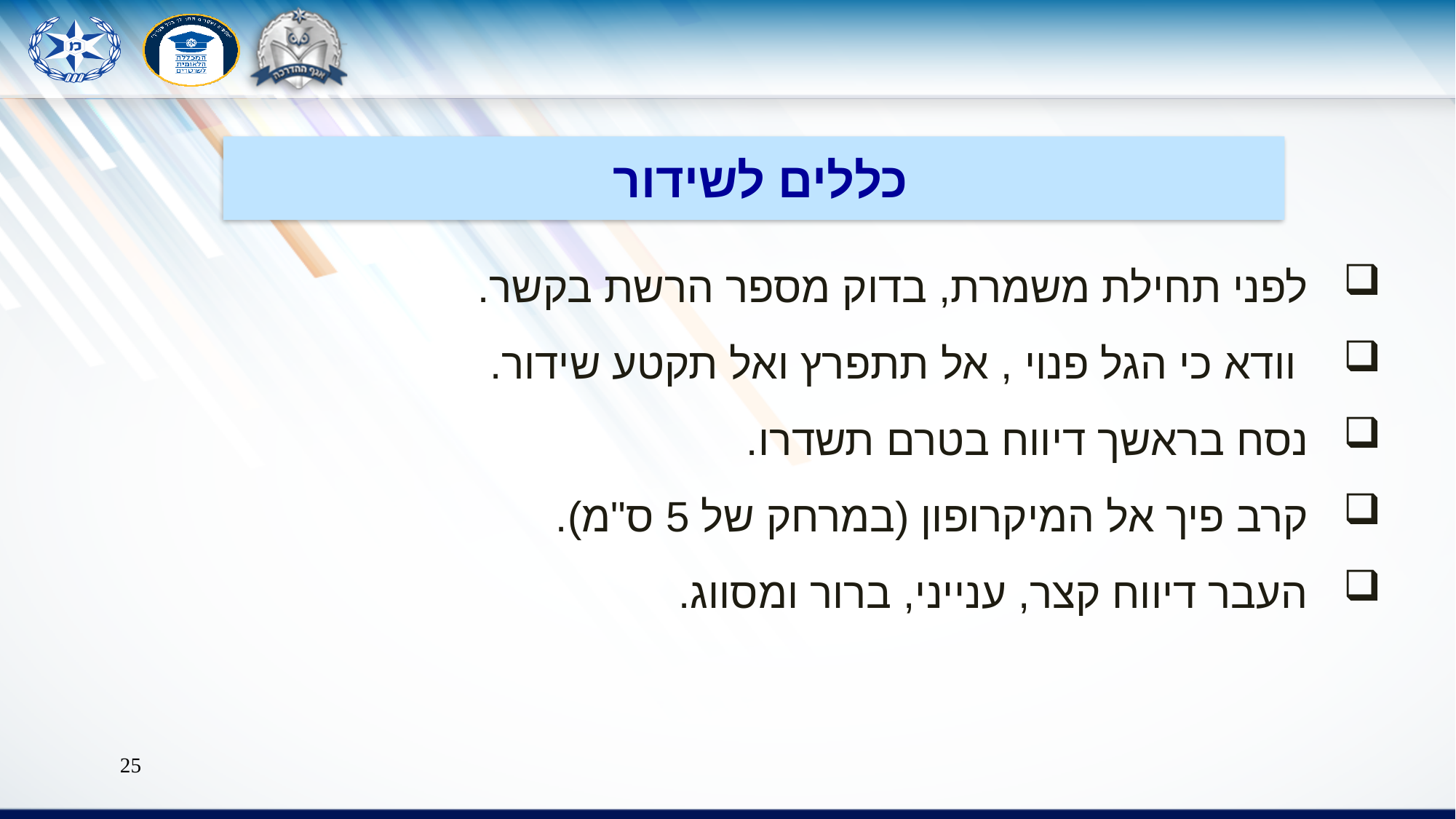

כללים לשידור

לפני תחילת משמרת, בדוק מספר הרשת בקשר.
 וודא כי הגל פנוי , אל תתפרץ ואל תקטע שידור.
נסח בראשך דיווח בטרם תשדרו.
קרב פיך אל המיקרופון (במרחק של 5 ס"מ).
העבר דיווח קצר, ענייני, ברור ומסווג.

25